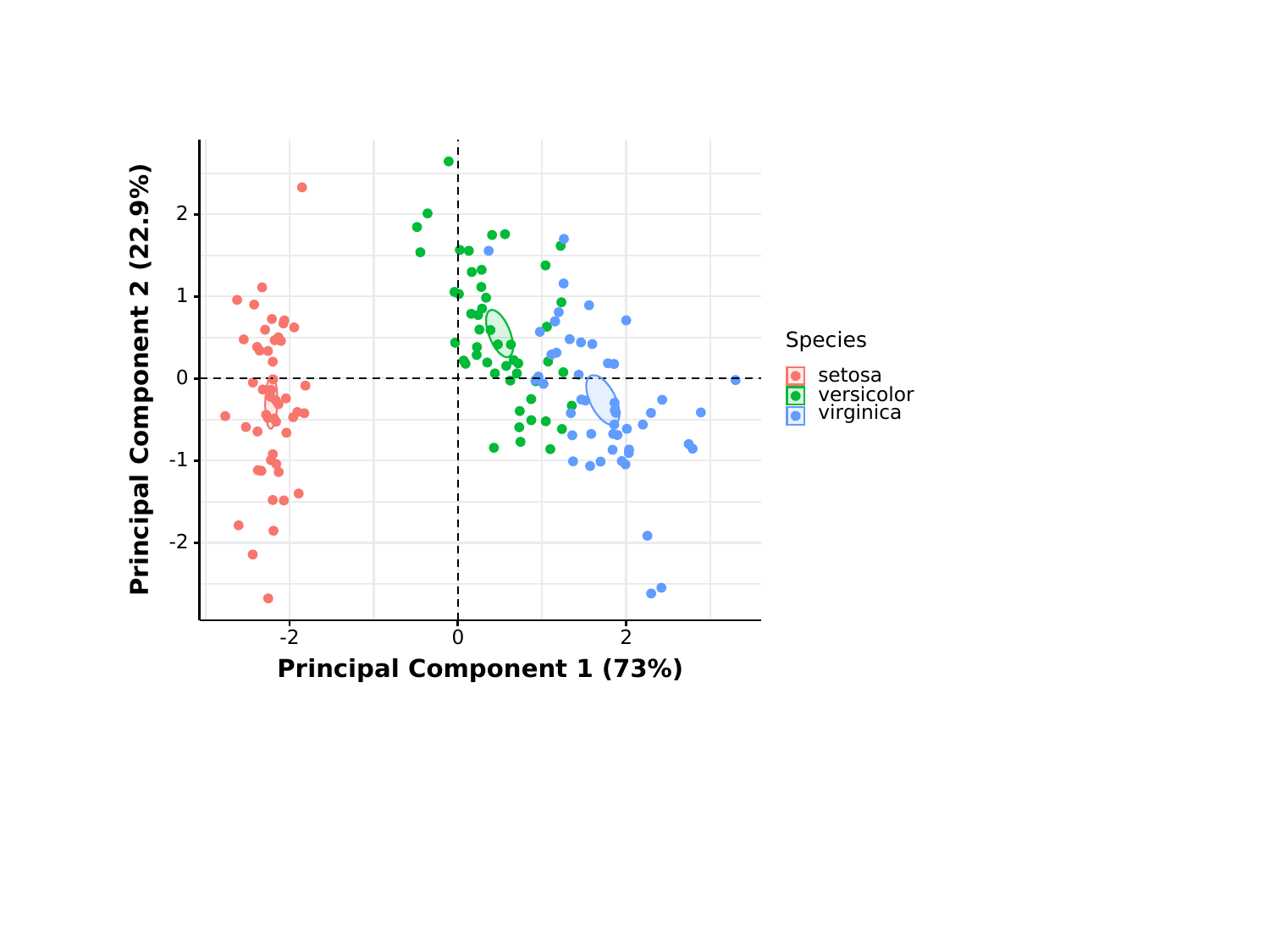

#

2

1

Species

Principal Component 2 (22.9%)

setosa

0

versicolor

virginica

-1

-2

0
-2
2
Principal Component 1 (73%)